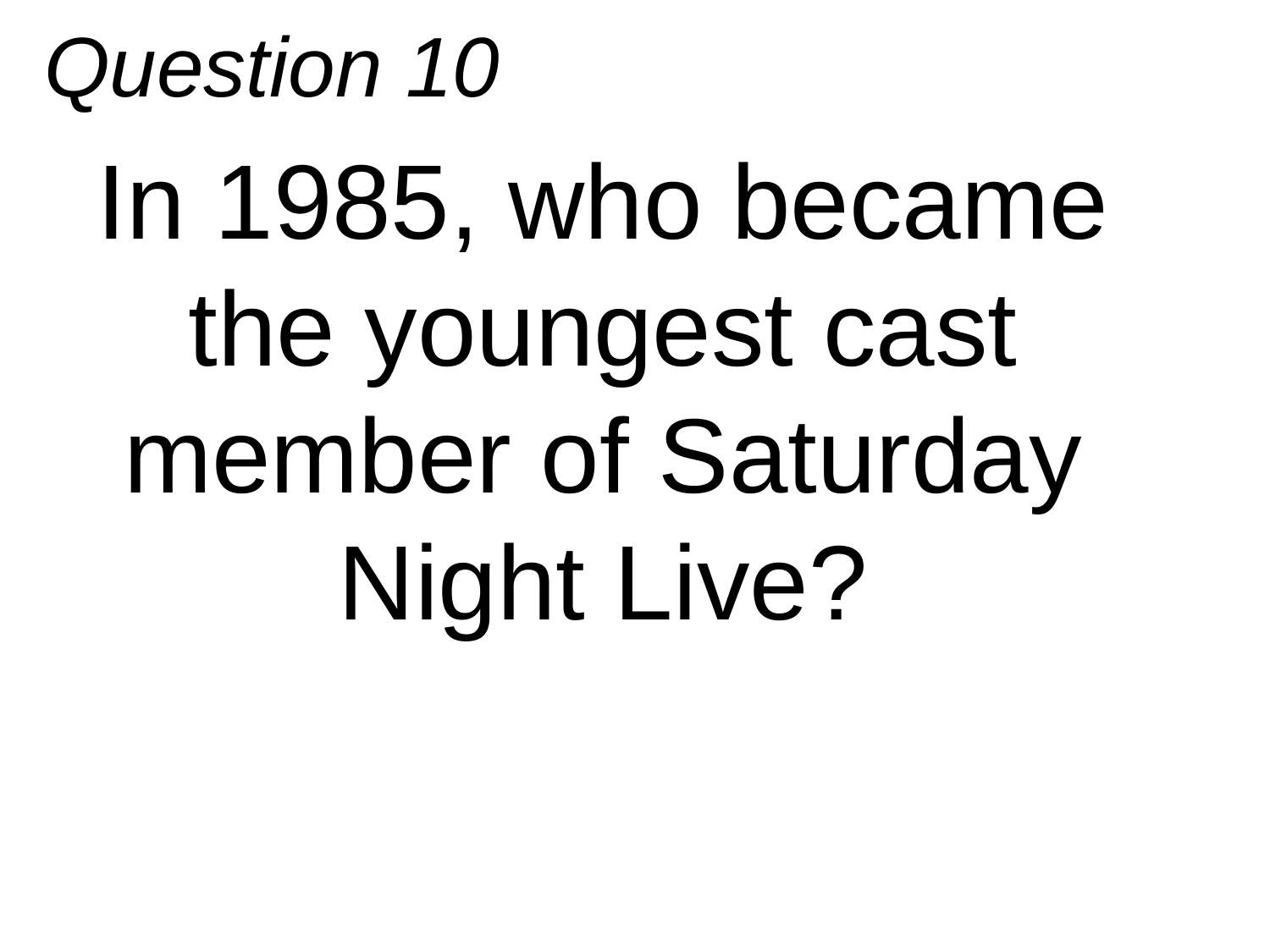

Question 10
In 1985, who became the youngest cast member of Saturday Night Live?